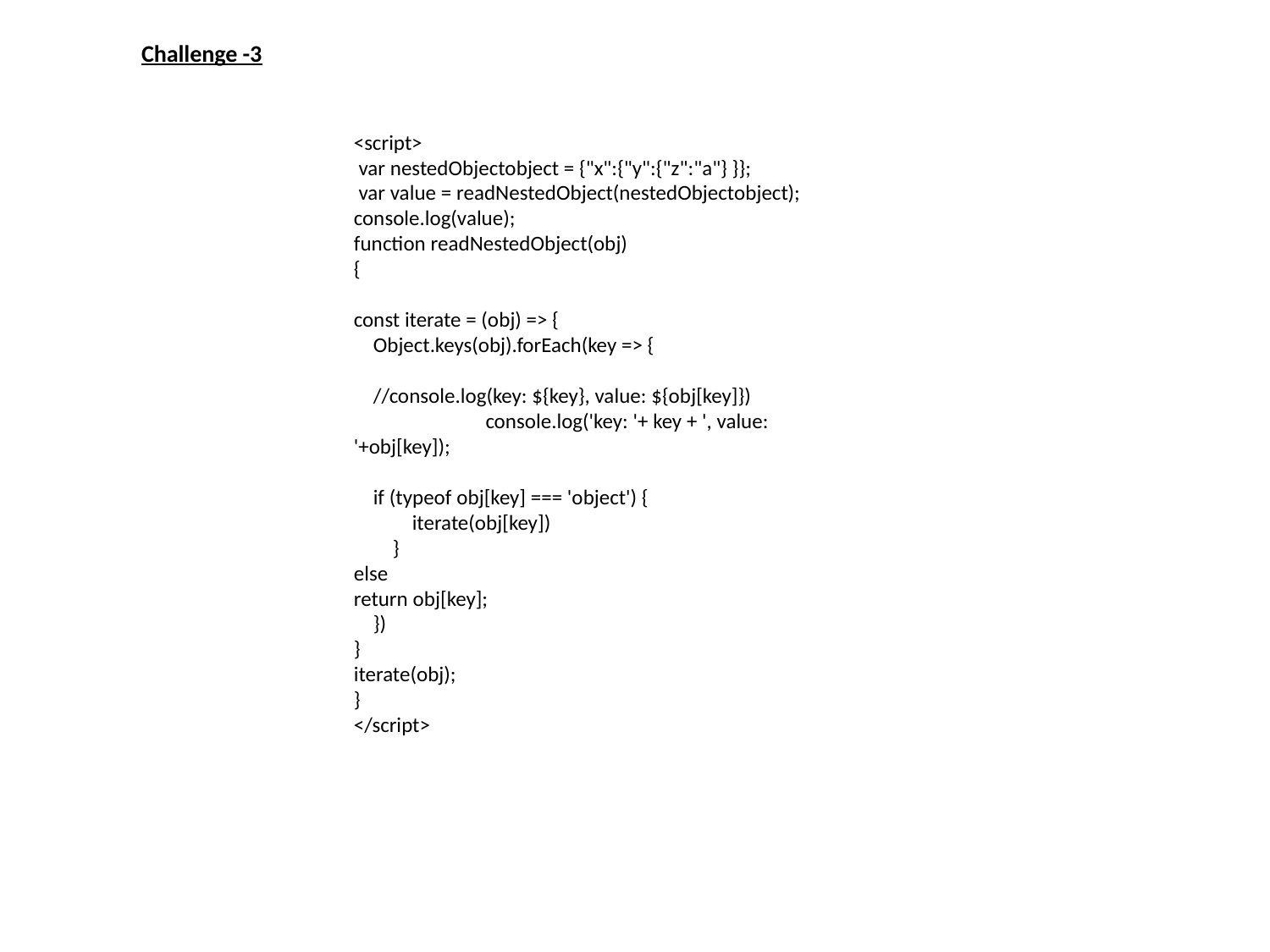

Challenge -3
<script>
 var nestedObjectobject = {"x":{"y":{"z":"a"} }};
 var value = readNestedObject(nestedObjectobject);
console.log(value);
function readNestedObject(obj)
{

const iterate = (obj) => {
    Object.keys(obj).forEach(key => {

    //console.log(key: ${key}, value: ${obj[key]})
	 console.log('key: '+ key + ', value: '+obj[key]);

    if (typeof obj[key] === 'object') {
            iterate(obj[key])
        }
else
return obj[key];
    })
}
iterate(obj);
}
</script>